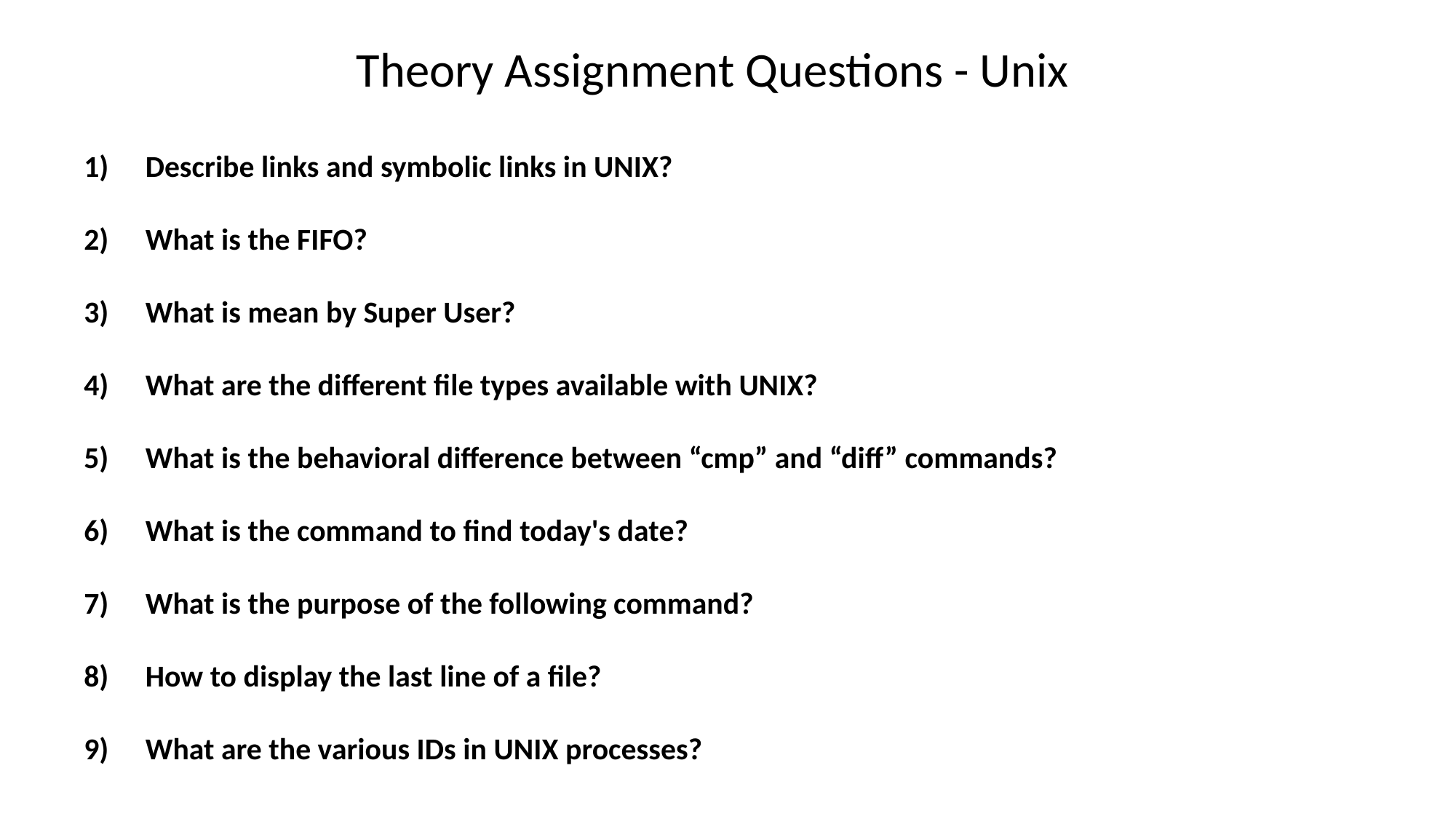

# Theory Assignment Questions - Unix
Describe links and symbolic links in UNIX?
What is the FIFO?
What is mean by Super User?
What are the different file types available with UNIX?
What is the behavioral difference between “cmp” and “diff” commands?
What is the command to find today's date?
What is the purpose of the following command?
How to display the last line of a file?
What are the various IDs in UNIX processes?